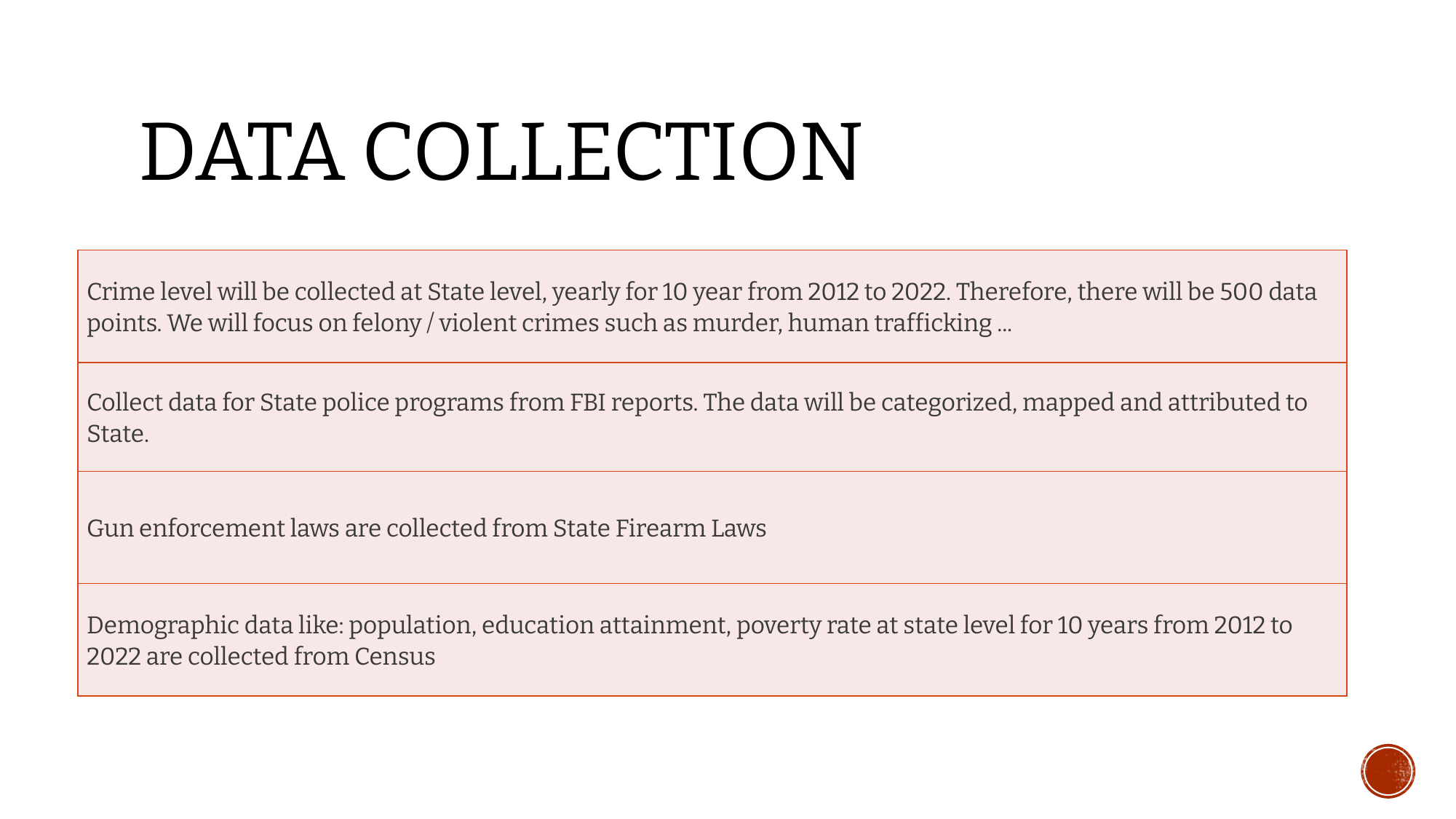

# Data Collection
| Crime level will be collected at State level, yearly for 10 year from 2012 to 2022. Therefore, there will be 500 data points. We will focus on felony / violent crimes such as murder, human trafficking ... |
| --- |
| Collect data for State police programs from FBI reports. The data will be categorized, mapped and attributed to State. |
| Gun enforcement laws are collected from State Firearm Laws |
| Demographic data like: population, education attainment, poverty rate at state level for 10 years from 2012 to 2022 are collected from Census |